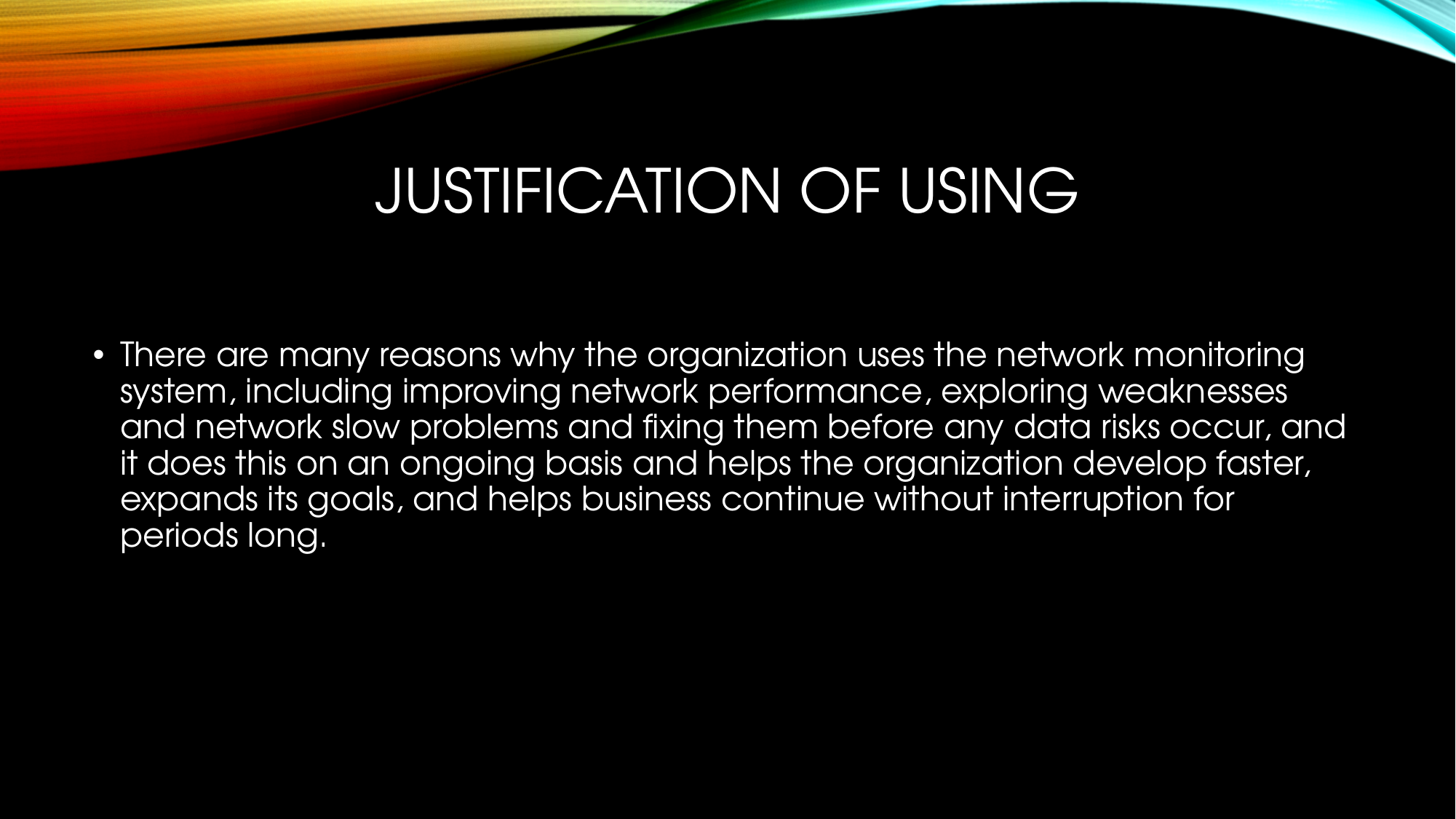

# justification of using
There are many reasons why the organization uses the network monitoring system, including improving network performance, exploring weaknesses and network slow problems and fixing them before any data risks occur, and it does this on an ongoing basis and helps the organization develop faster, expands its goals, and helps business continue without interruption for periods long.